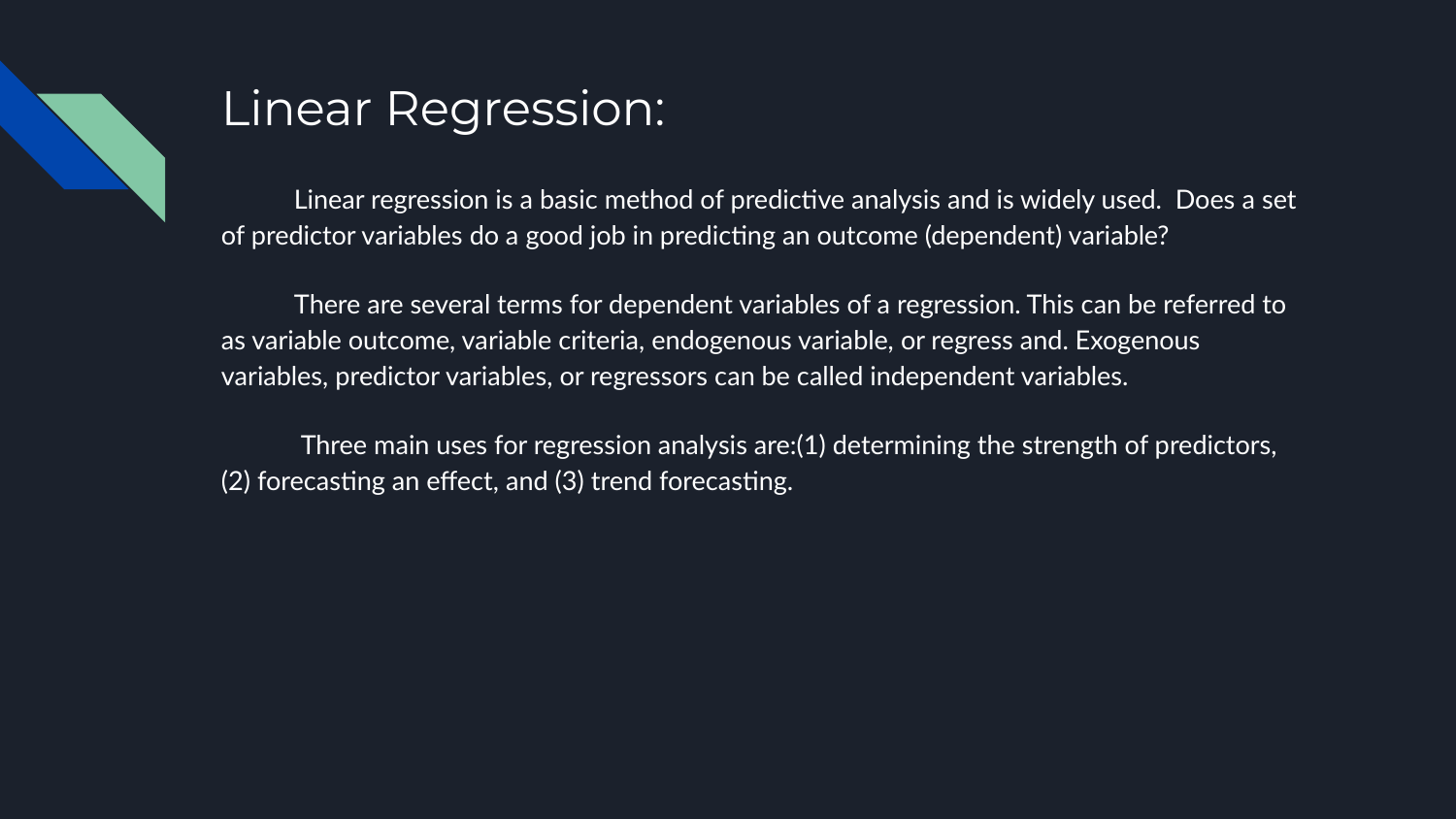

# Linear Regression:
Linear regression is a basic method of predictive analysis and is widely used.  Does a set of predictor variables do a good job in predicting an outcome (dependent) variable?
There are several terms for dependent variables of a regression. This can be referred to as variable outcome, variable criteria, endogenous variable, or regress and. Exogenous variables, predictor variables, or regressors can be called independent variables.
 Three main uses for regression analysis are:(1) determining the strength of predictors, (2) forecasting an effect, and (3) trend forecasting.